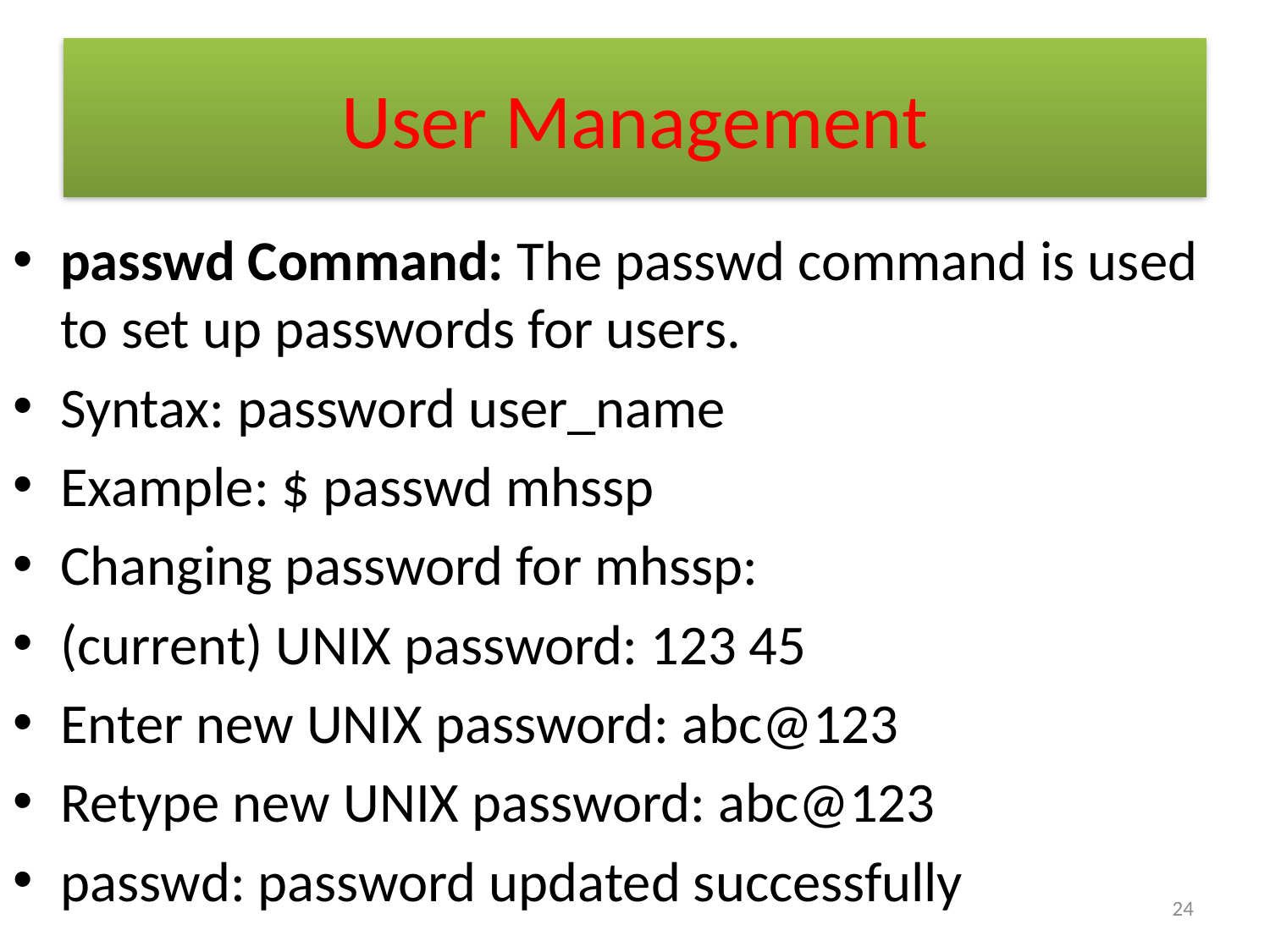

# User Management
passwd Command: The passwd command is used to set up passwords for users.
Syntax: password user_name
Example: $ passwd mhssp
Changing password for mhssp:
(current) UNIX password: 123 45
Enter new UNIX password: abc@123
Retype new UNIX password: abc@123
passwd: password updated successfully

24